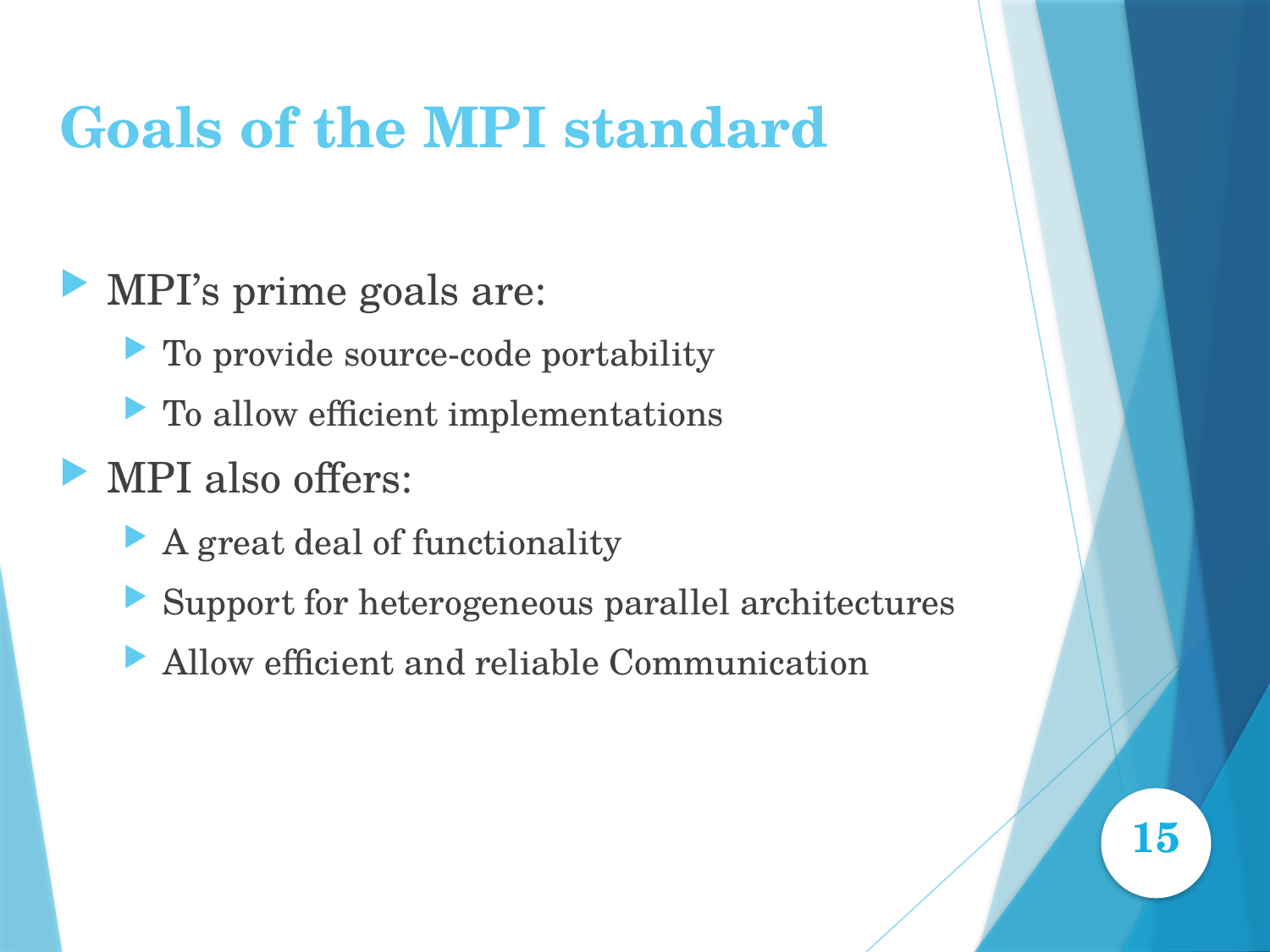

# Goals of the MPI standard
MPI’s prime goals are:
To provide source-code portability
To allow efficient implementations
MPI also offers:
A great deal of functionality
Support for heterogeneous parallel architectures
Allow efficient and reliable Communication